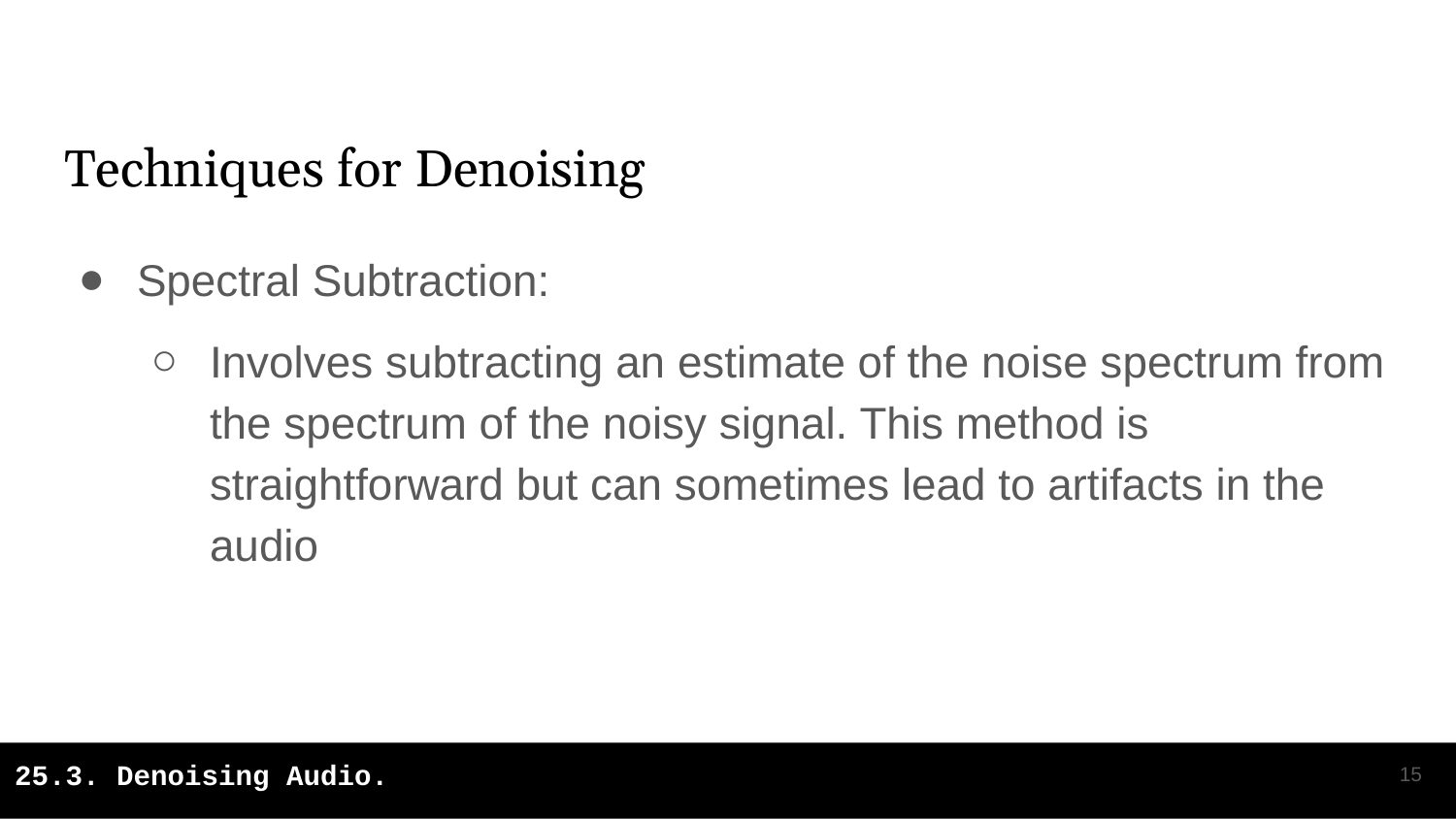

# Techniques for Denoising
Spectral Subtraction:
Involves subtracting an estimate of the noise spectrum from the spectrum of the noisy signal. This method is straightforward but can sometimes lead to artifacts in the audio
15
25.3. Denoising Audio.